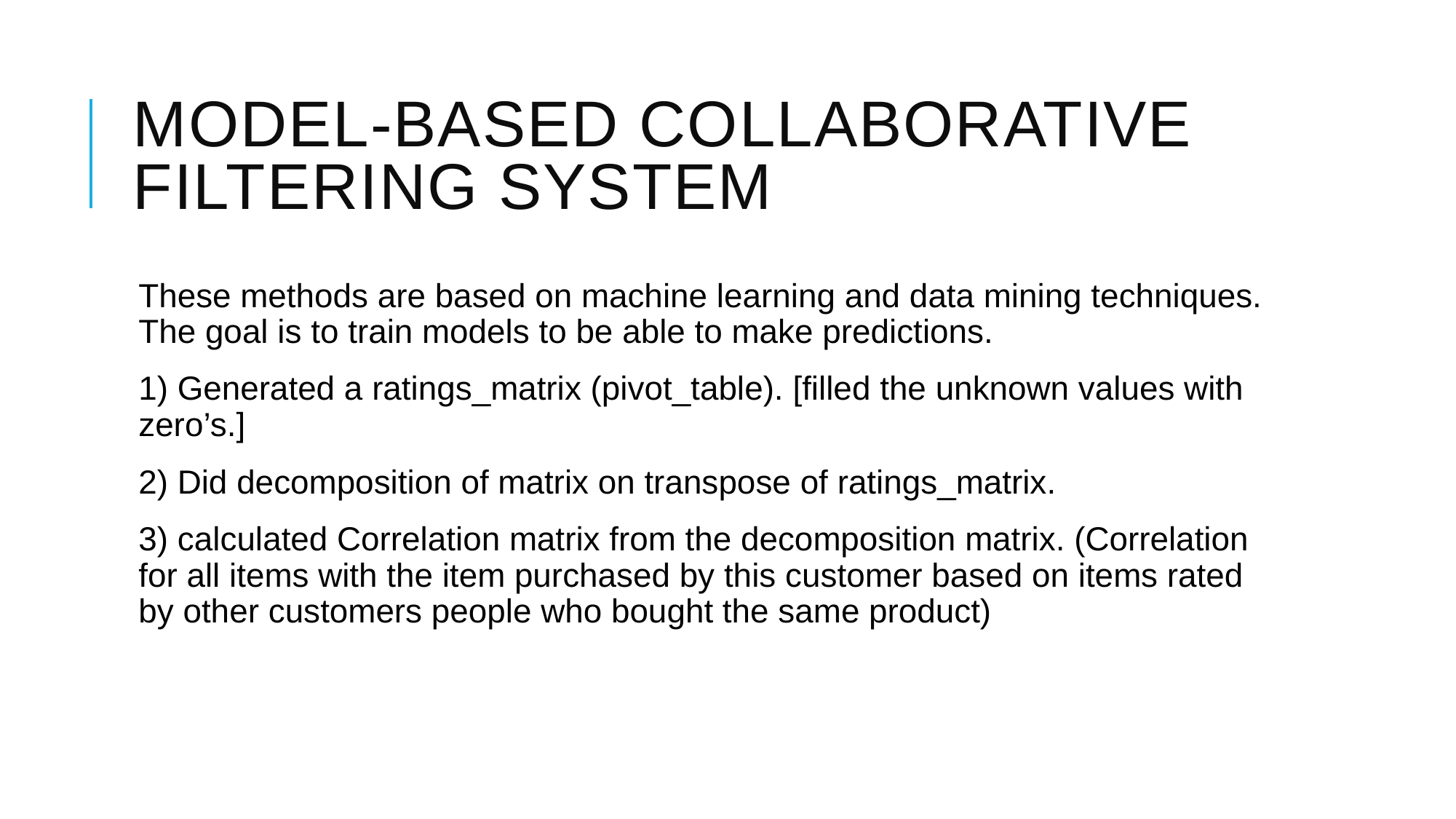

# Model-based collaborative filtering system
These methods are based on machine learning and data mining techniques. The goal is to train models to be able to make predictions.
1) Generated a ratings_matrix (pivot_table). [filled the unknown values with zero’s.]
2) Did decomposition of matrix on transpose of ratings_matrix.
3) calculated Correlation matrix from the decomposition matrix. (Correlation for all items with the item purchased by this customer based on items rated by other customers people who bought the same product)